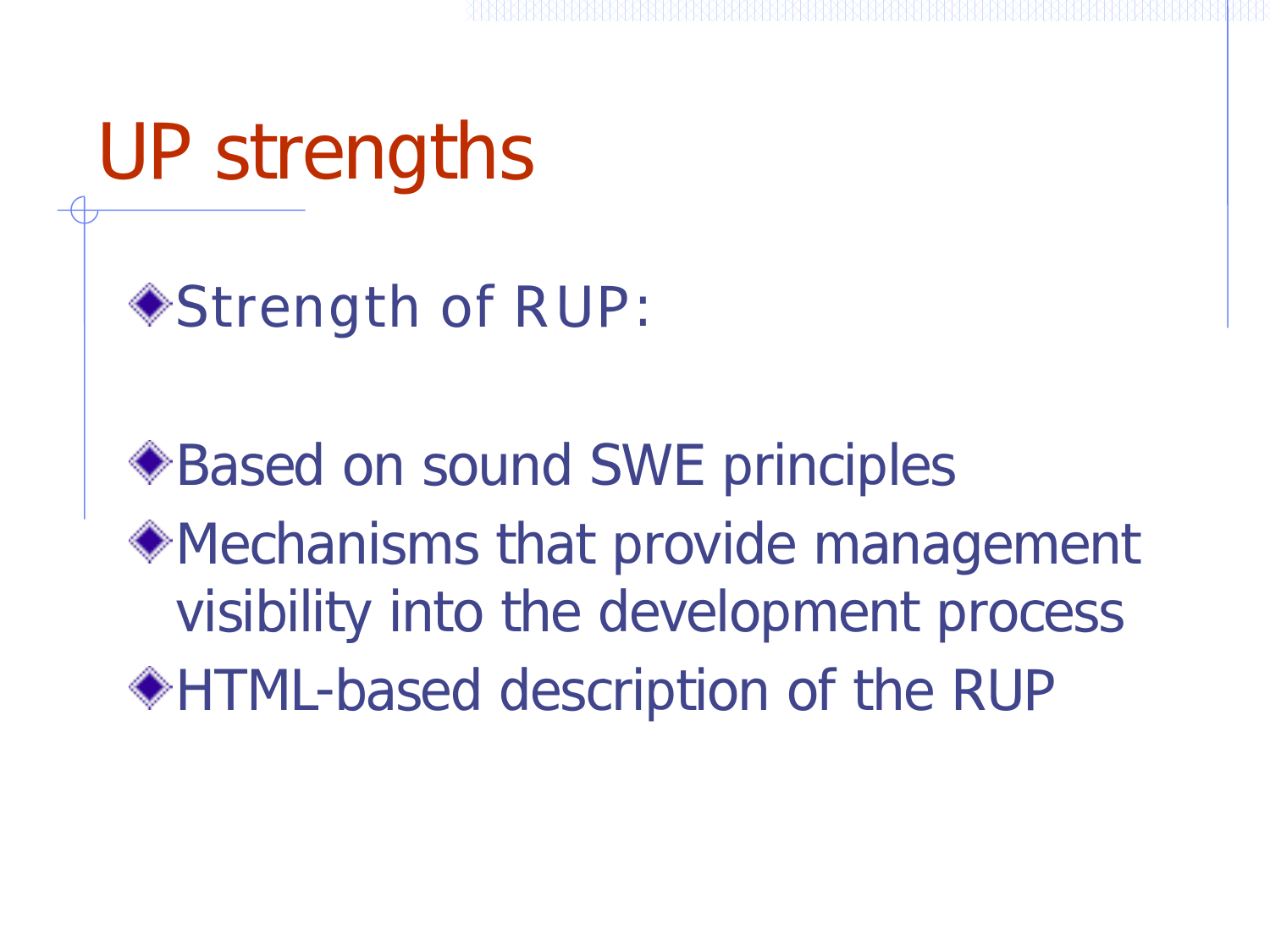

# UP strengths
Strength of RUP:

Based on sound SWE principles
Mechanisms that provide management visibility into the development process
HTML-based description of the RUP